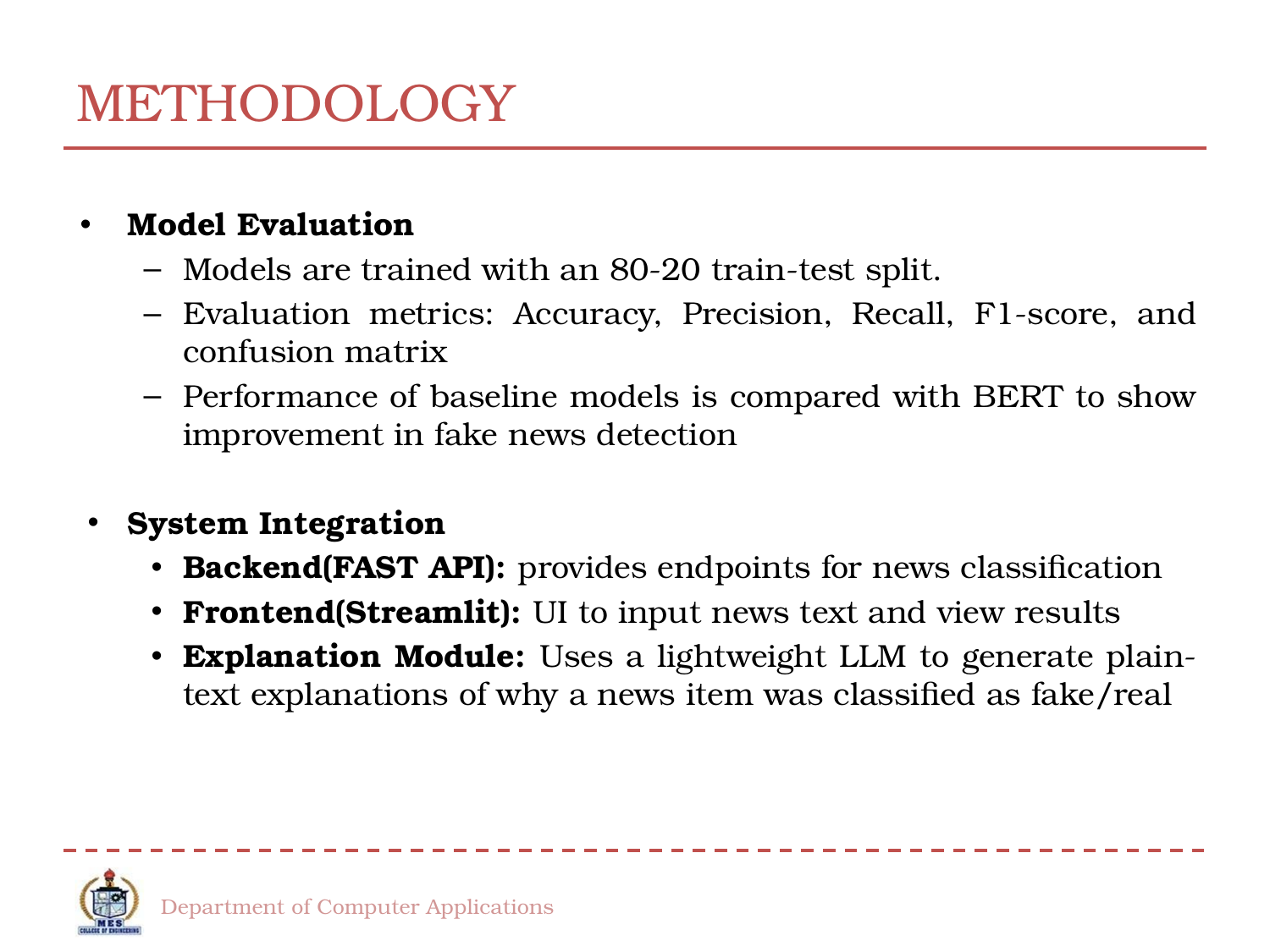

# METHODOLOGY
Model Evaluation
Models are trained with an 80-20 train-test split.
Evaluation metrics: Accuracy, Precision, Recall, F1-score, and confusion matrix
Performance of baseline models is compared with BERT to show improvement in fake news detection

System Integration
Backend(FAST API): provides endpoints for news classification
Frontend(Streamlit): UI to input news text and view results
Explanation Module: Uses a lightweight LLM to generate plain-text explanations of why a news item was classified as fake/real
Department of Computer Applications

24